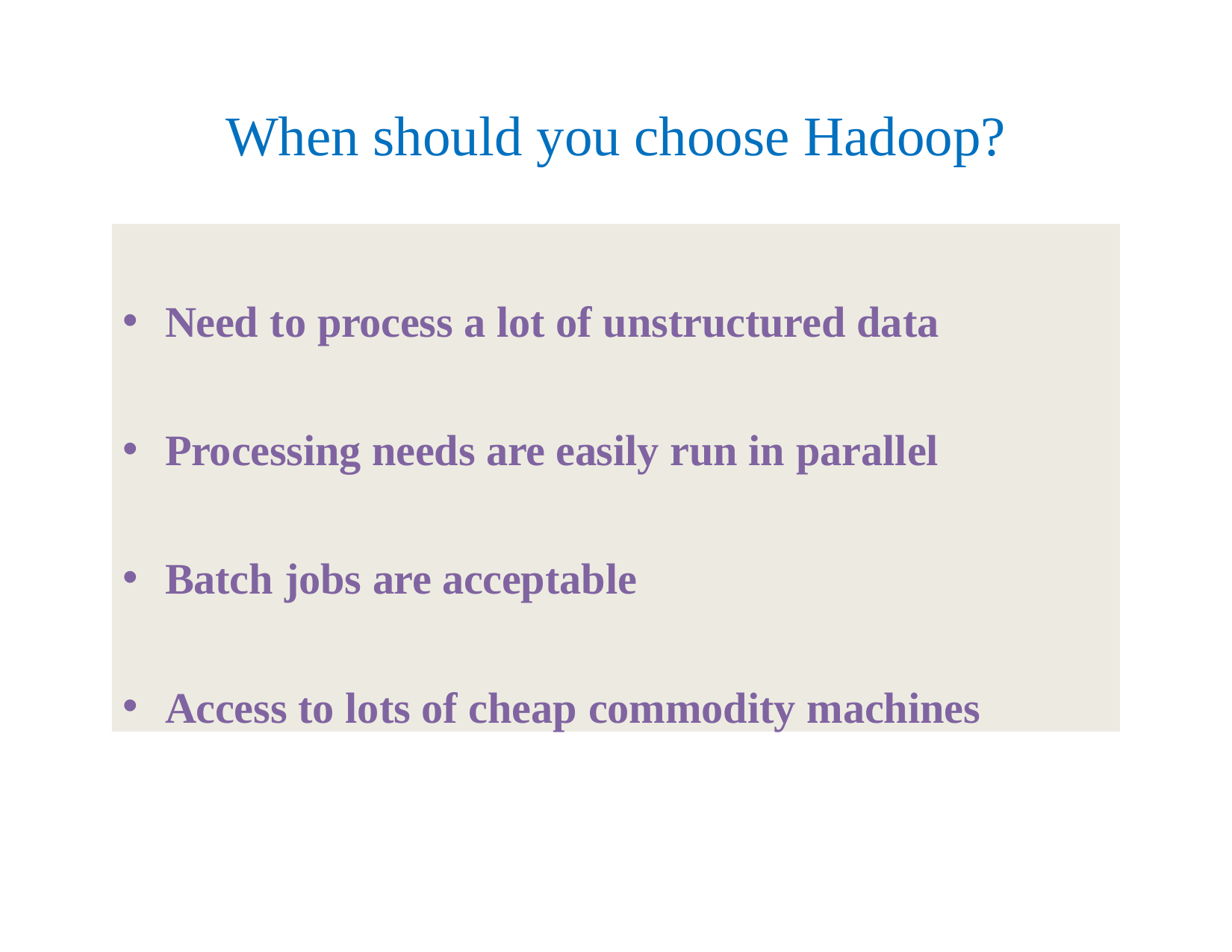

# When should you choose Hadoop?

Need to process a lot of unstructured data

Processing needs are easily run in parallel

Batch jobs are acceptable

Access to lots of cheap commodity machines